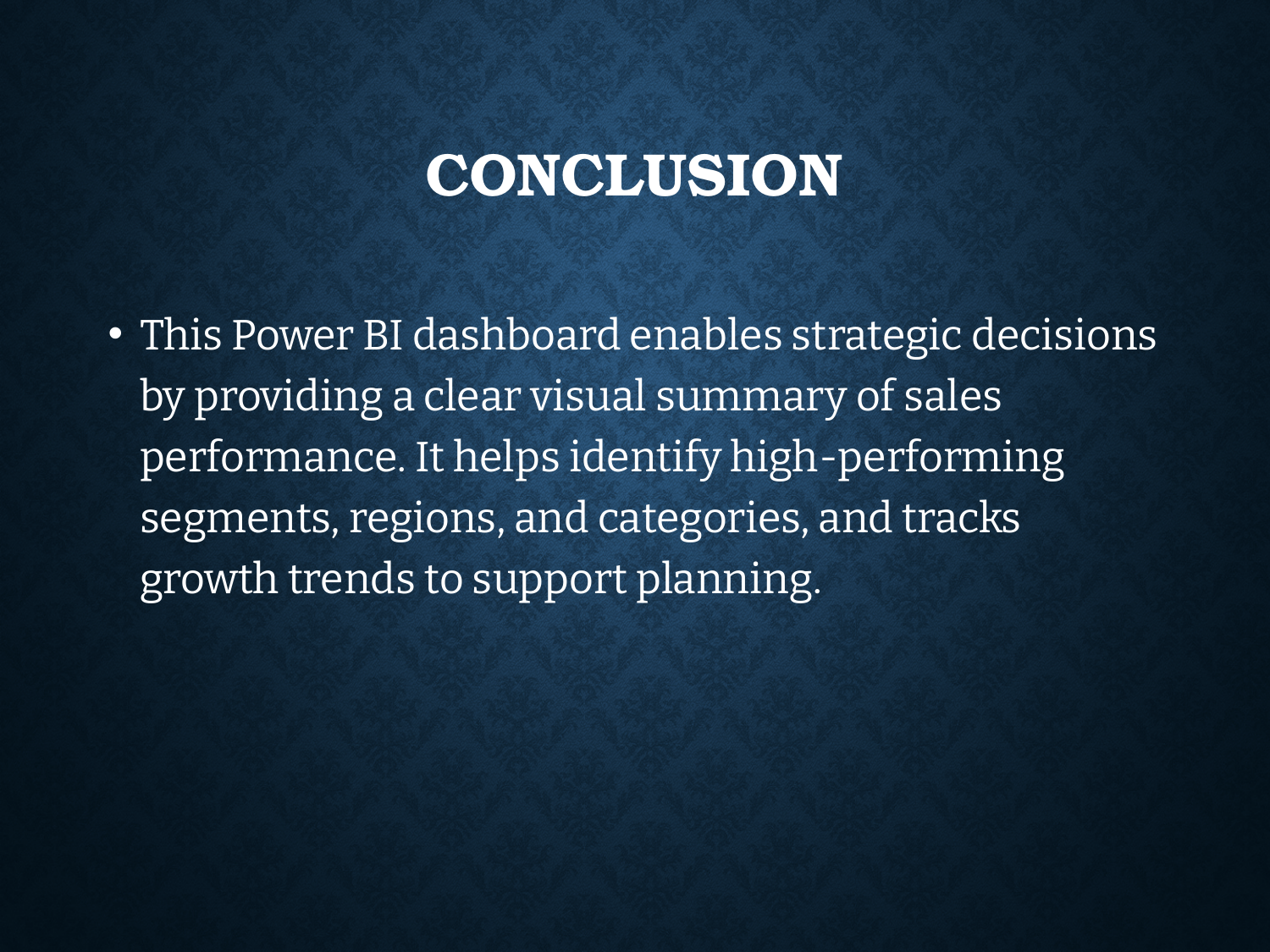

# Conclusion
This Power BI dashboard enables strategic decisions by providing a clear visual summary of sales performance. It helps identify high-performing segments, regions, and categories, and tracks growth trends to support planning.